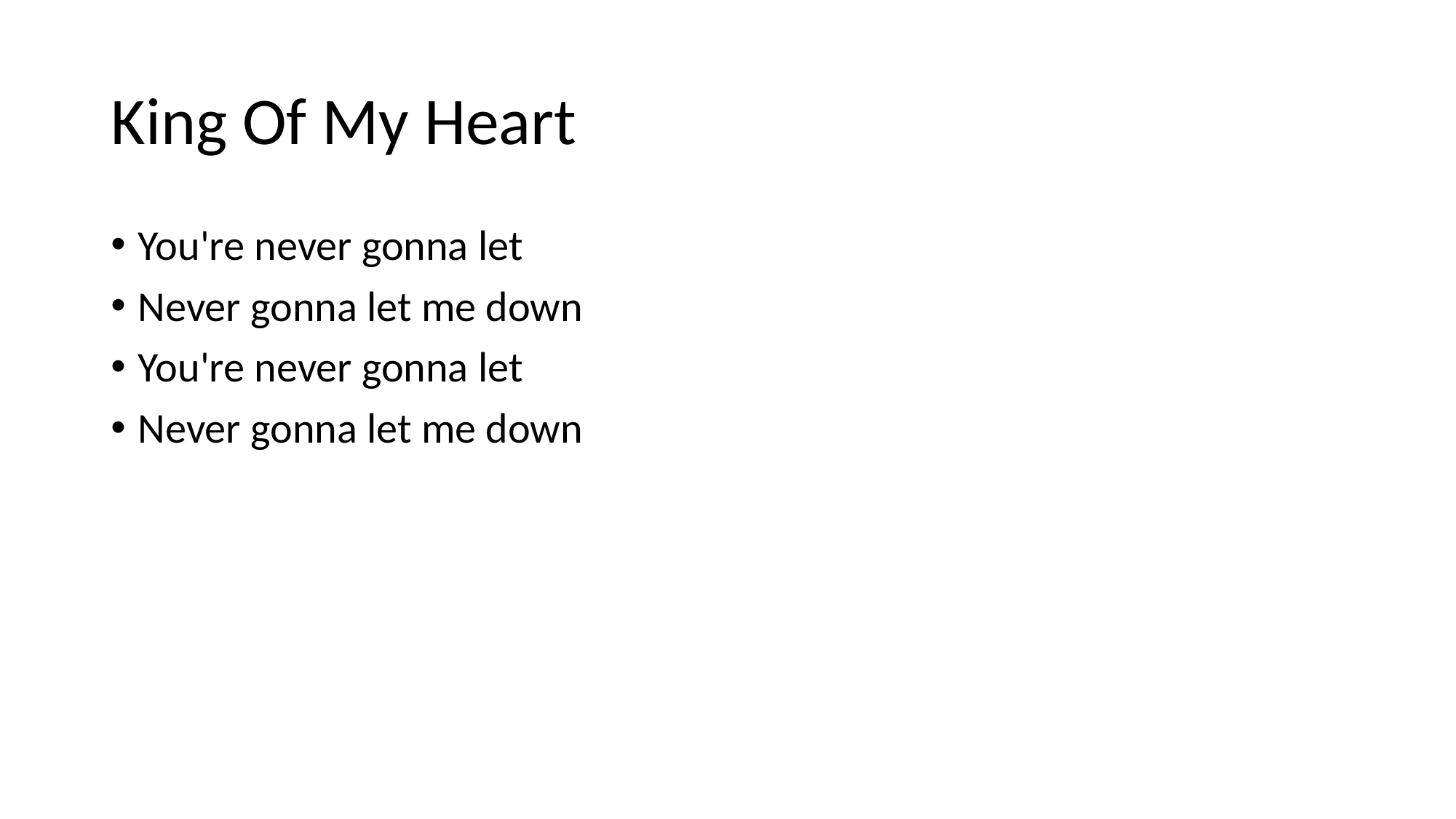

# King Of My Heart
You're never gonna let
Never gonna let me down
You're never gonna let
Never gonna let me down